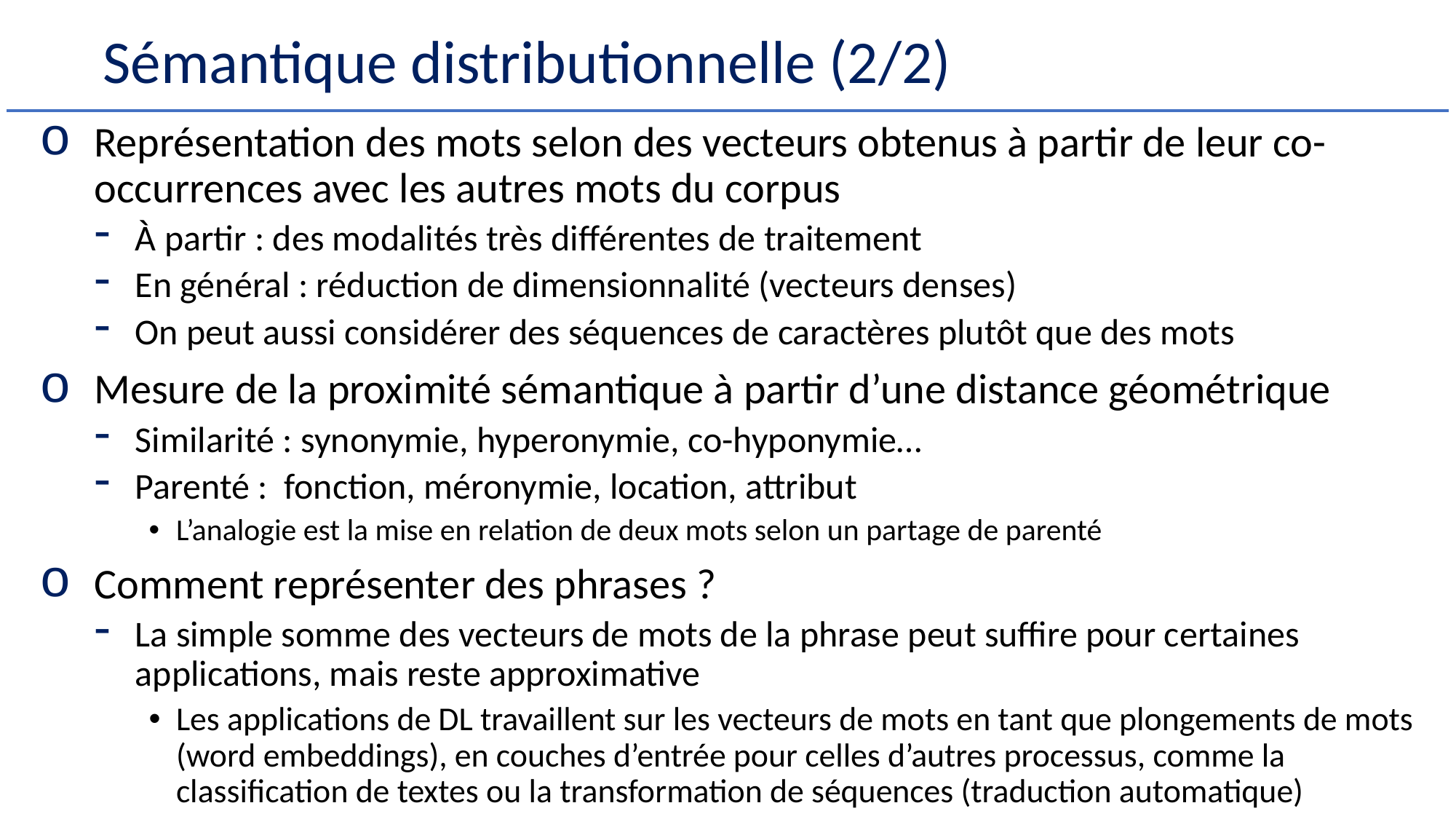

# Sémantique distributionnelle (2/2)
Représentation des mots selon des vecteurs obtenus à partir de leur co-occurrences avec les autres mots du corpus
À partir : des modalités très différentes de traitement
En général : réduction de dimensionnalité (vecteurs denses)
On peut aussi considérer des séquences de caractères plutôt que des mots
Mesure de la proximité sémantique à partir d’une distance géométrique
Similarité : synonymie, hyperonymie, co-hyponymie…
Parenté :  fonction, méronymie, location, attribut
L’analogie est la mise en relation de deux mots selon un partage de parenté
Comment représenter des phrases ?
La simple somme des vecteurs de mots de la phrase peut suffire pour certaines applications, mais reste approximative
Les applications de DL travaillent sur les vecteurs de mots en tant que plongements de mots (word embeddings), en couches d’entrée pour celles d’autres processus, comme la classification de textes ou la transformation de séquences (traduction automatique)